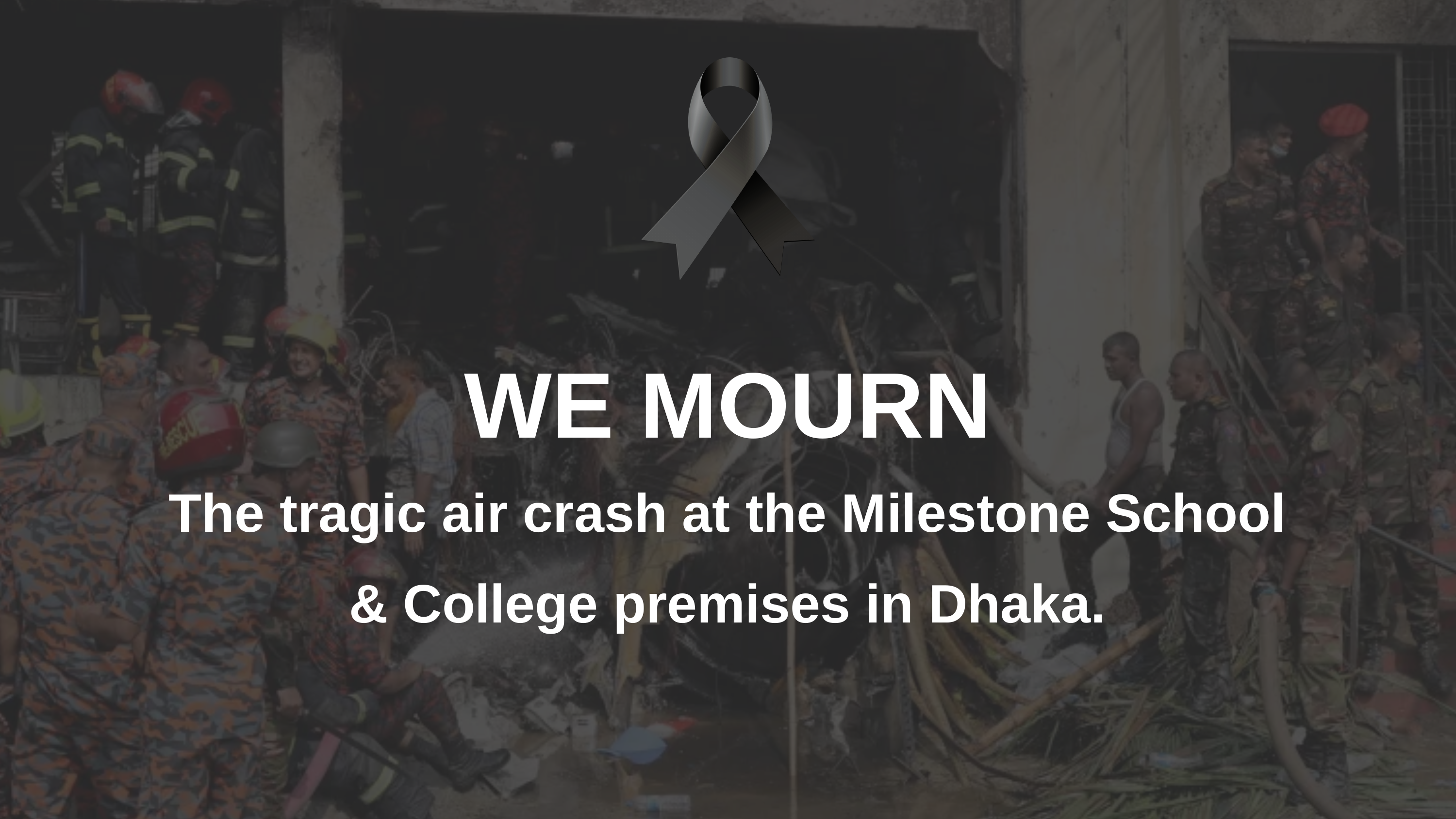

WE MOURN
The tragic air crash at the Milestone School & College premises in Dhaka.